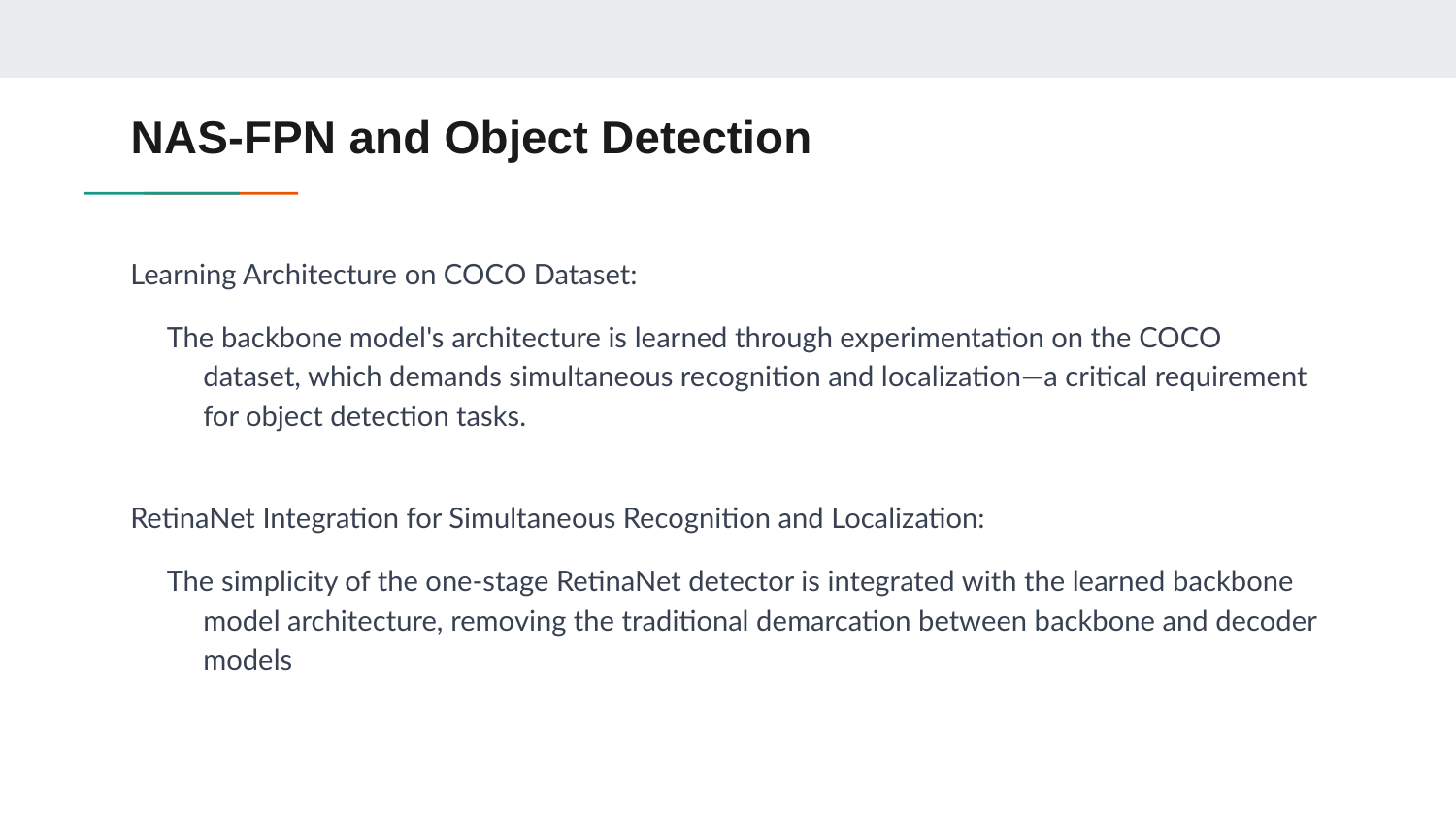

# NAS-FPN and Object Detection
Learning Architecture on COCO Dataset:
The backbone model's architecture is learned through experimentation on the COCO dataset, which demands simultaneous recognition and localization—a critical requirement for object detection tasks.

RetinaNet Integration for Simultaneous Recognition and Localization:
The simplicity of the one-stage RetinaNet detector is integrated with the learned backbone model architecture, removing the traditional demarcation between backbone and decoder models